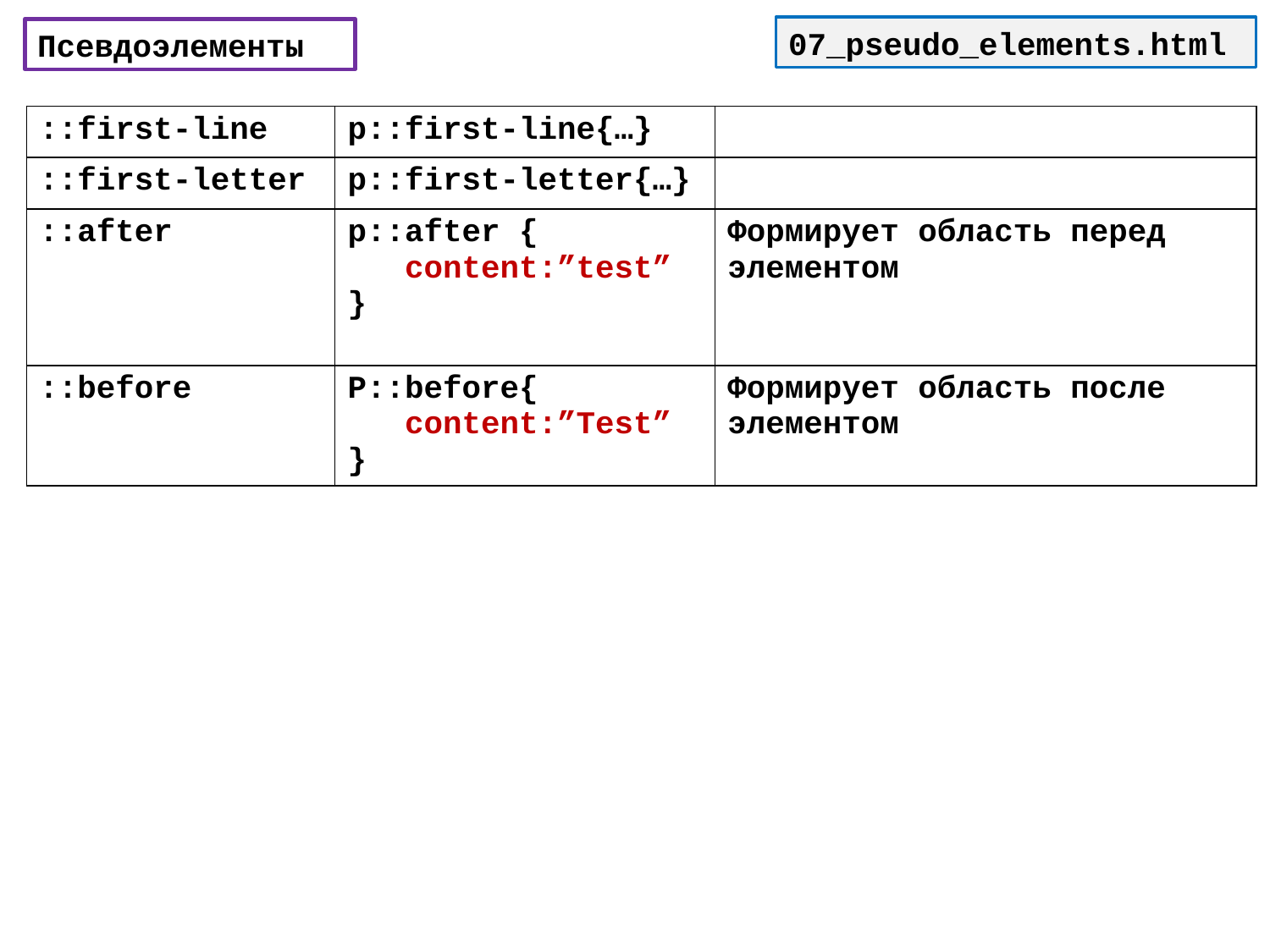

07_pseudo_elements.html
Псевдоэлементы
| ::first-line | p::first-line{…} |  |
| --- | --- | --- |
| ::first-letter | p::first-letter{…} |  |
| ::after | p::after { content:”test” } | Формирует область перед элементом |
| ::before | P::before{ content:”Test” } | Формирует область после элементом |